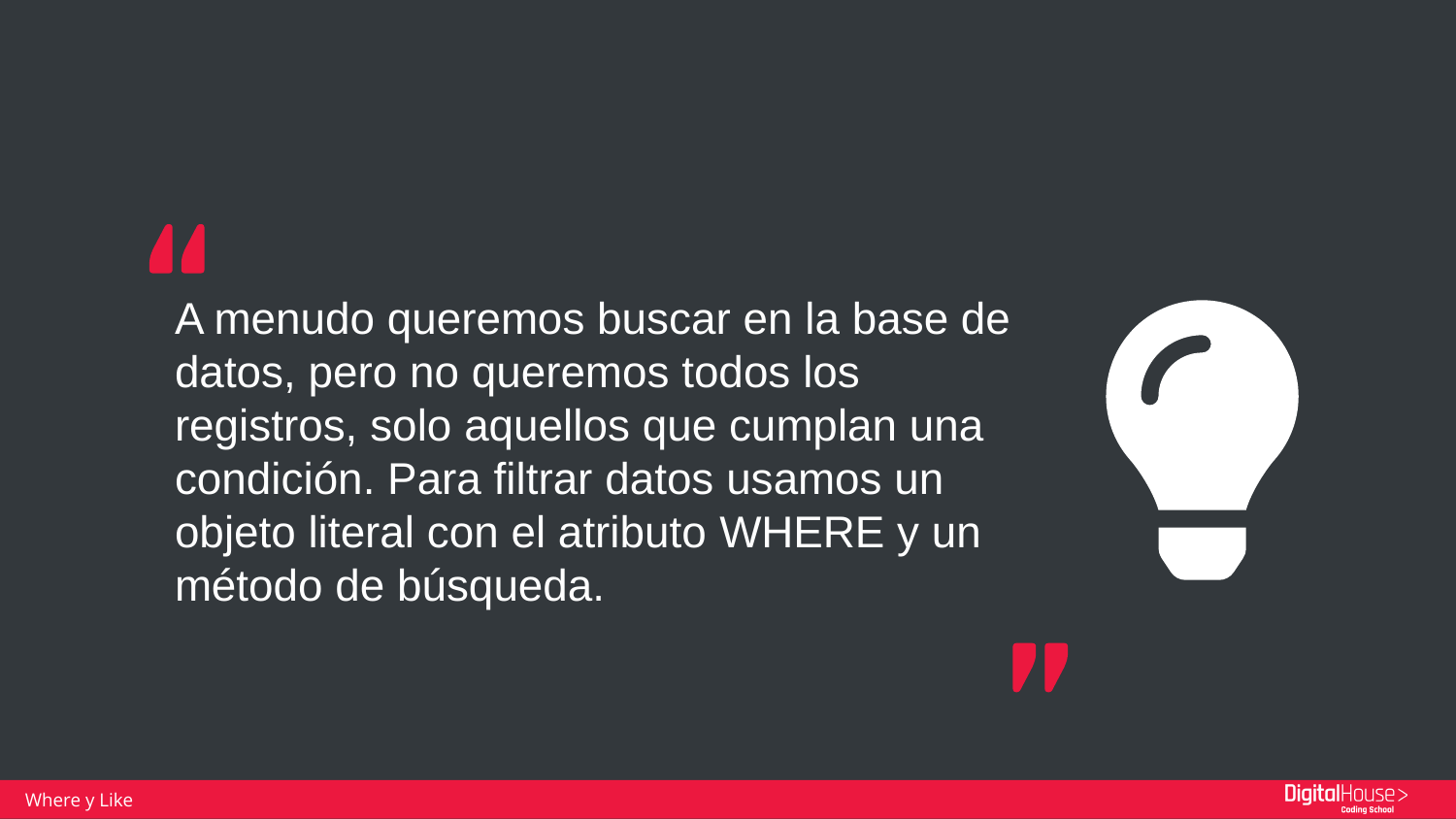

A menudo queremos buscar en la base de datos, pero no queremos todos los registros, solo aquellos que cumplan una condición. Para filtrar datos usamos un objeto literal con el atributo WHERE y un método de búsqueda.